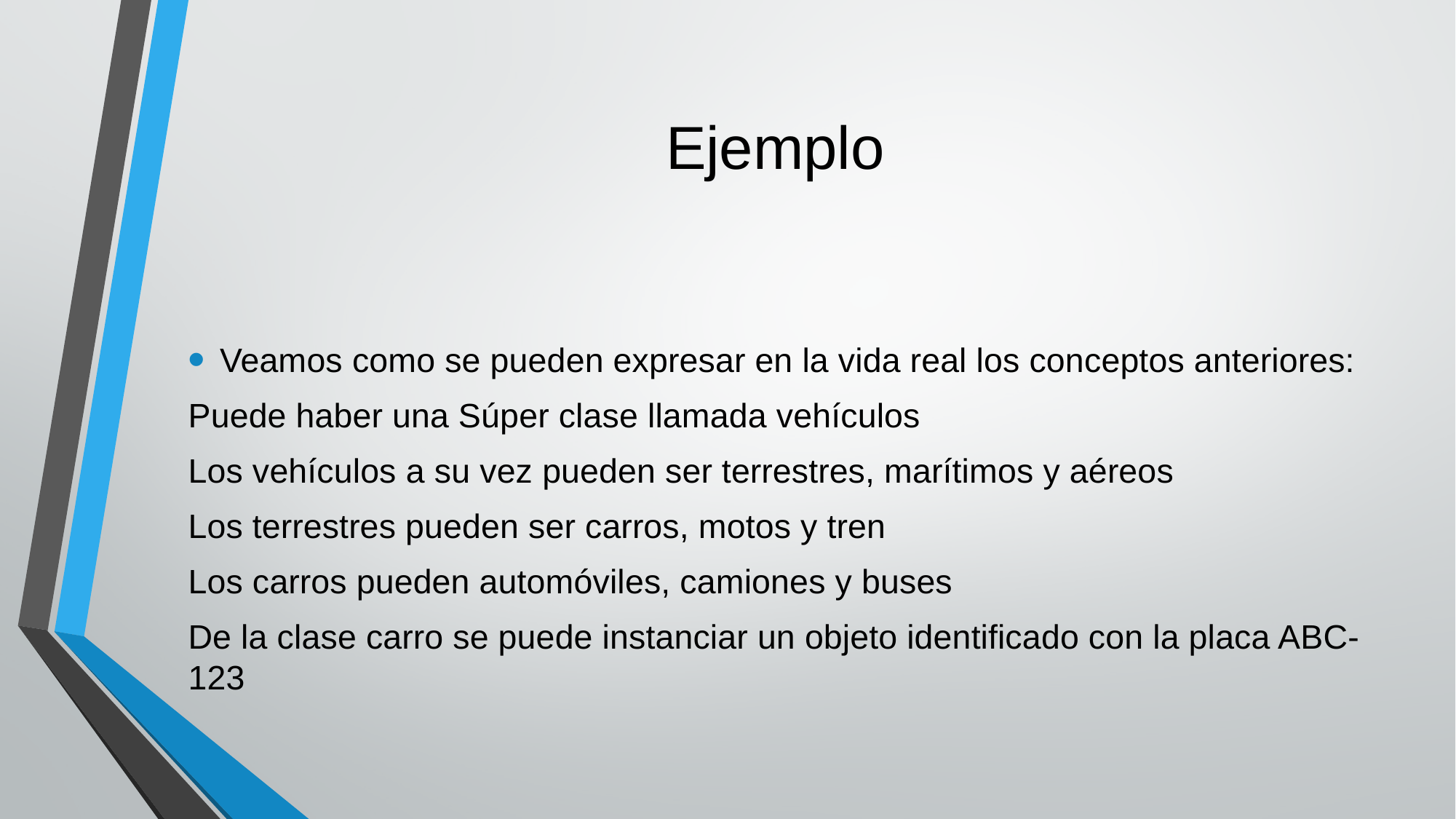

# Ejemplo

Veamos como se pueden expresar en la vida real los conceptos anteriores:
Puede haber una Súper clase llamada vehículos
Los vehículos a su vez pueden ser terrestres, marítimos y aéreos
Los terrestres pueden ser carros, motos y tren
Los carros pueden automóviles, camiones y buses
De la clase carro se puede instanciar un objeto identificado con la placa ABC-123